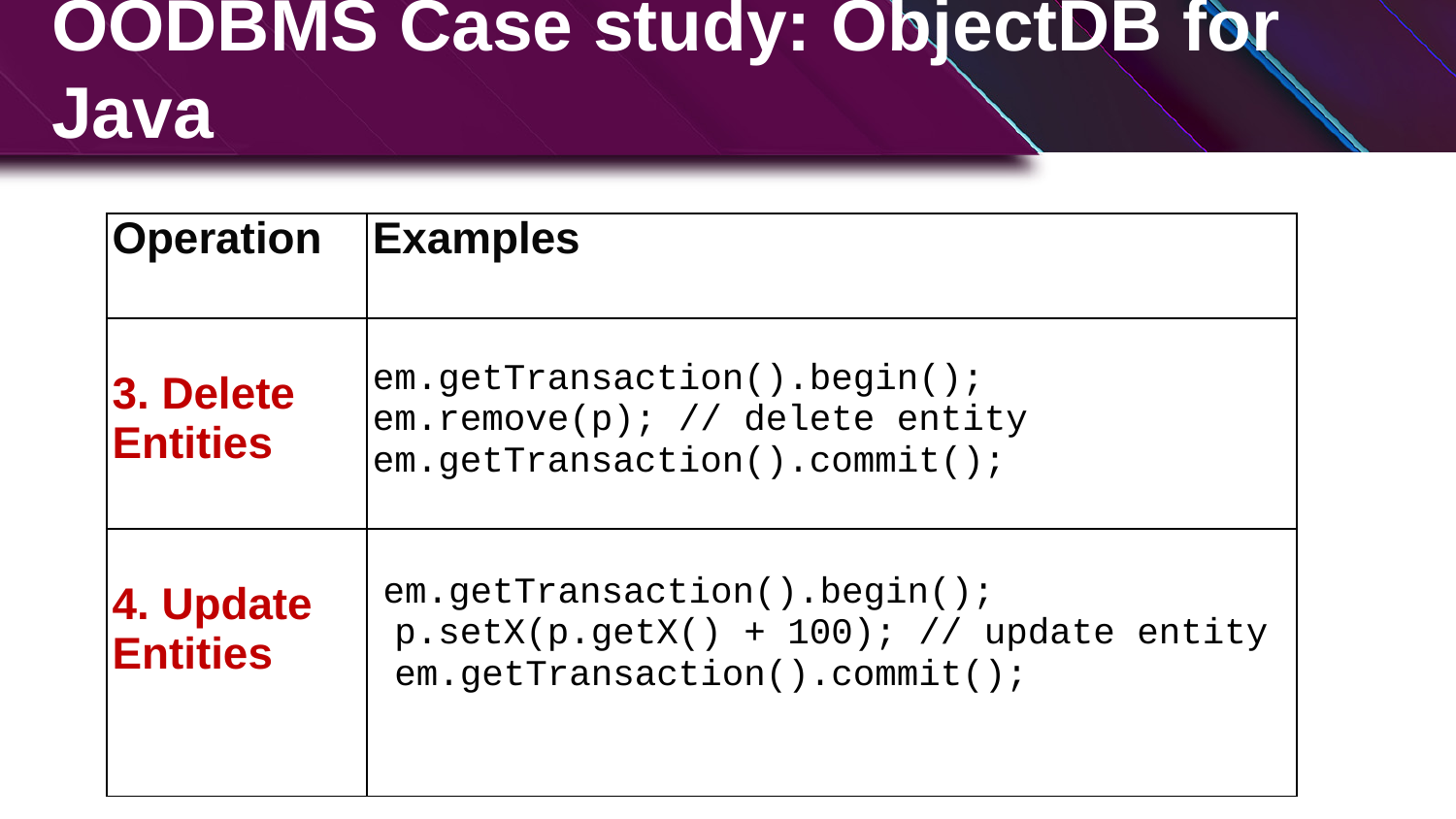

# OODBMS Case study: ObjectDB for Java
| Operation | Examples |
| --- | --- |
| 3. Delete Entities | em.getTransaction().begin(); em.remove(p); // delete entity em.getTransaction().commit(); |
| 4. Update Entities | em.getTransaction().begin(); p.setX(p.getX() + 100); // update entity em.getTransaction().commit(); |
15